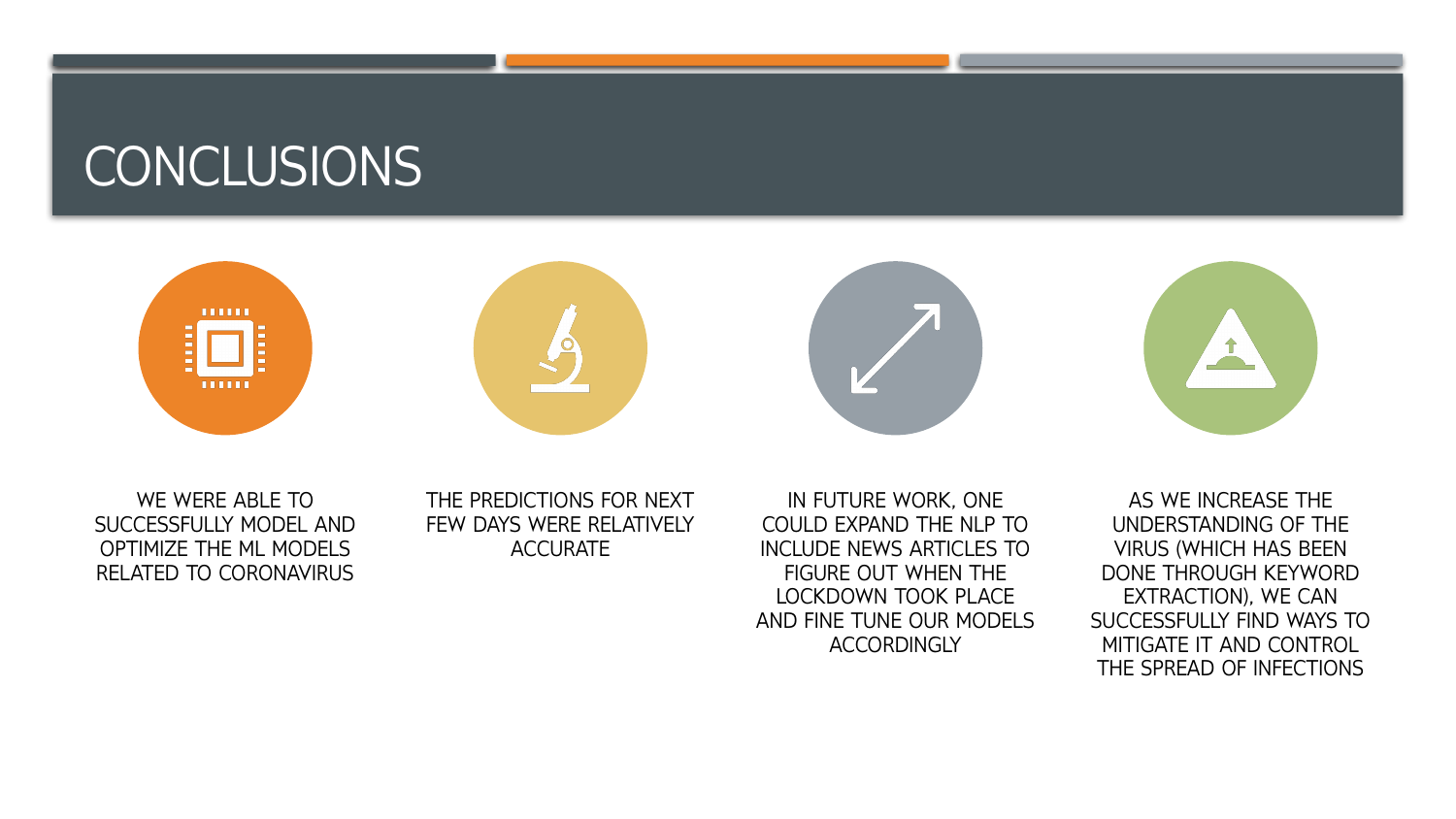

# Conclusions
We were able to successfully model and optimize the ML models related to Coronavirus
The predictions for next few days were relatively accurate
In future work, one could expand the NLP to include news articles to figure out when the lockdown took place and fine tune our models accordingly
As we increase the understanding of the virus (which has been done through keyword extraction), we can successfully find ways to mitigate it and control the spread of infections